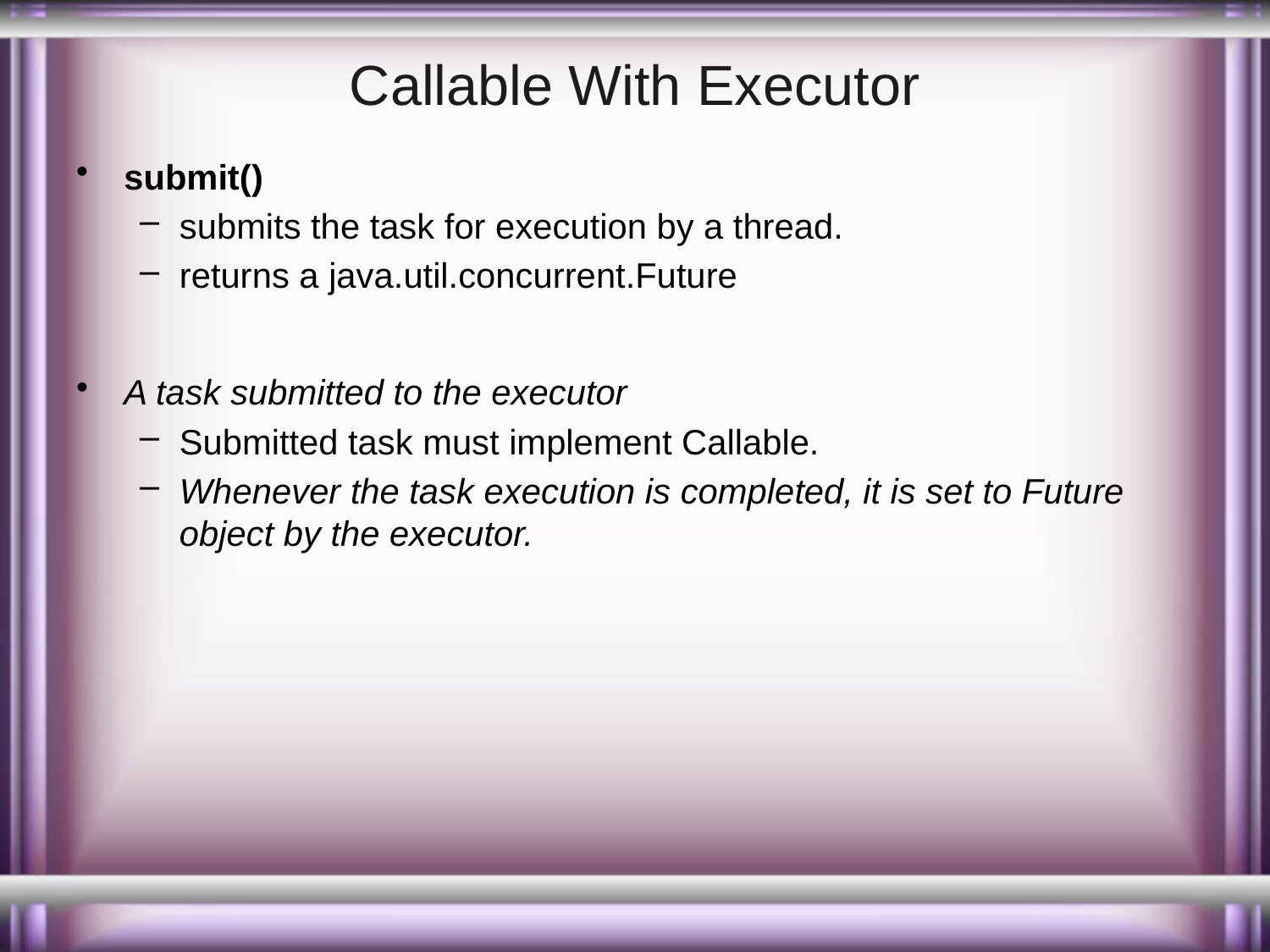

# Callable With Executor
submit()
submits the task for execution by a thread.
returns a java.util.concurrent.Future

A task submitted to the executor
Submitted task must implement Callable.
Whenever the task execution is completed, it is set to Future object by the executor.